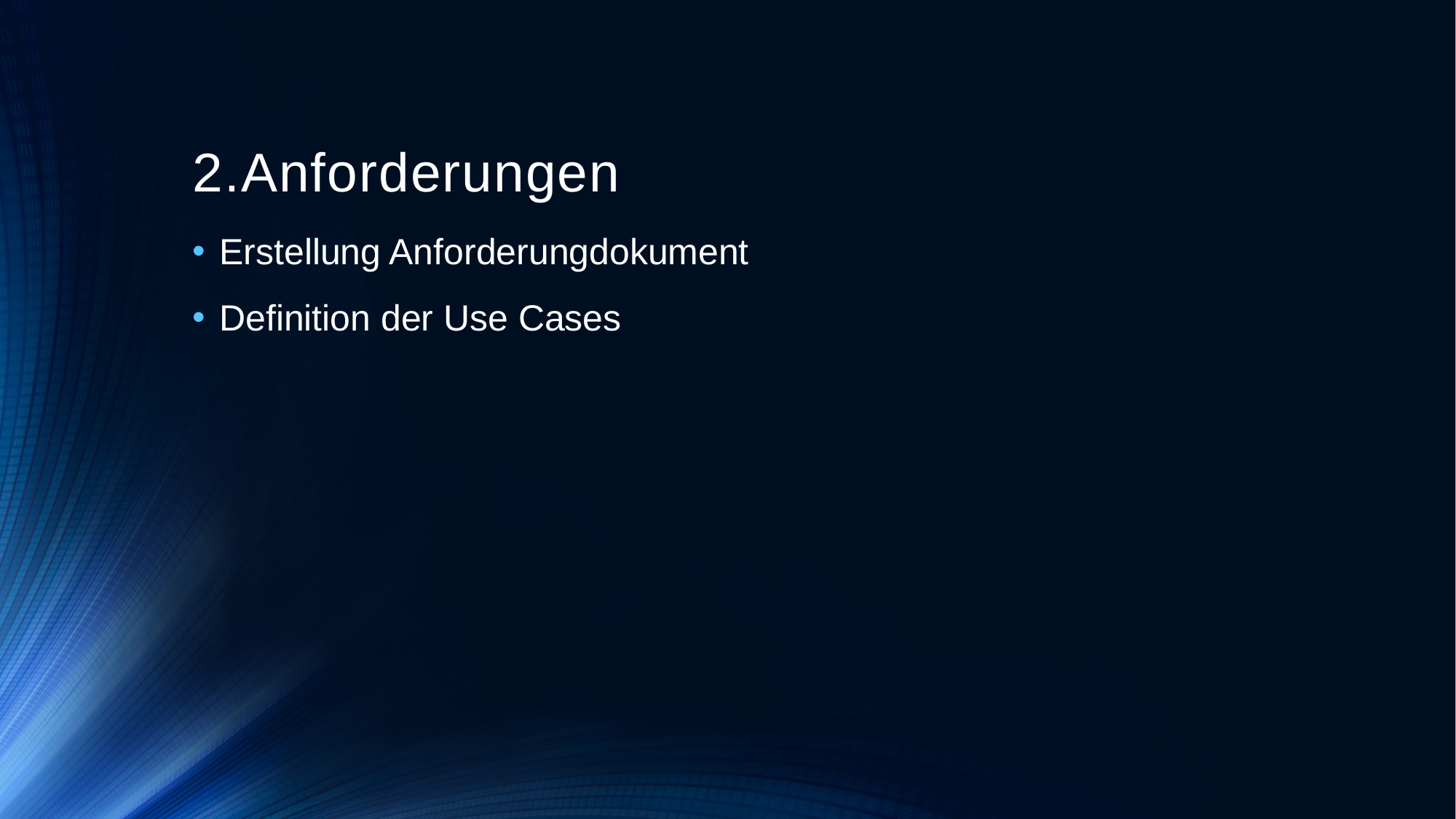

# 2.Anforderungen
Erstellung Anforderungdokument
Definition der Use Cases